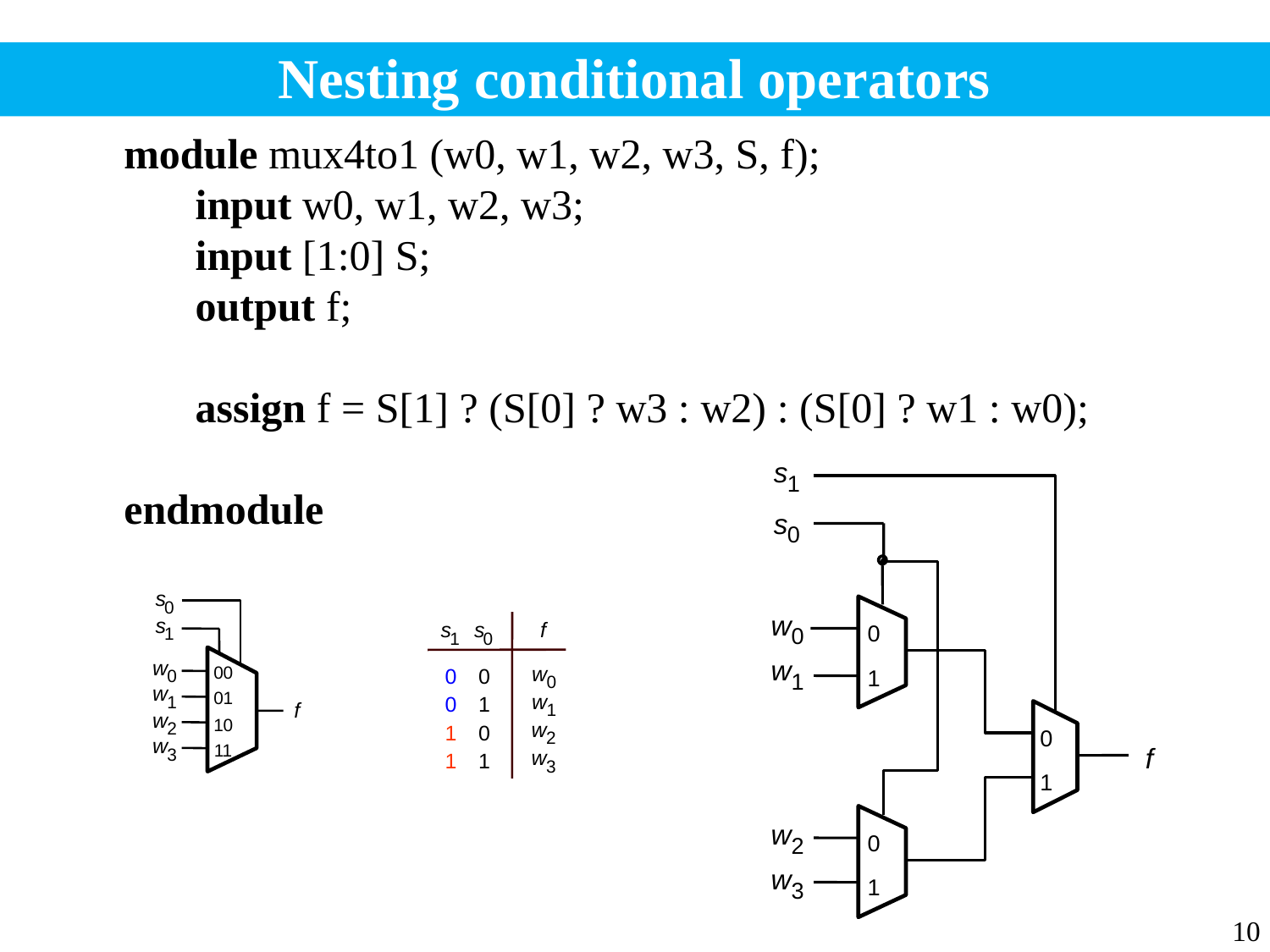

# Nesting conditional operators
module mux4to1 (w0, w1, w2, w3, S, f);
	input w0, w1, w2, w3;
	input [1:0] S;
	output f;

	assign f = S[1] ? (S[0] ? w3 : w2) : (S[0] ? w1 : w0);

endmodule
s
1

s
0

w
0
0

w
1
1

0
f

1

w
0
2

w
1
3

s
0

s

s
s
f
1
1
0

w
w
00
0
0
0

0
w
01
w
1
0
1

f
1
w

10
w
2
1
0

2
w
11
3
w
1
1

3
10